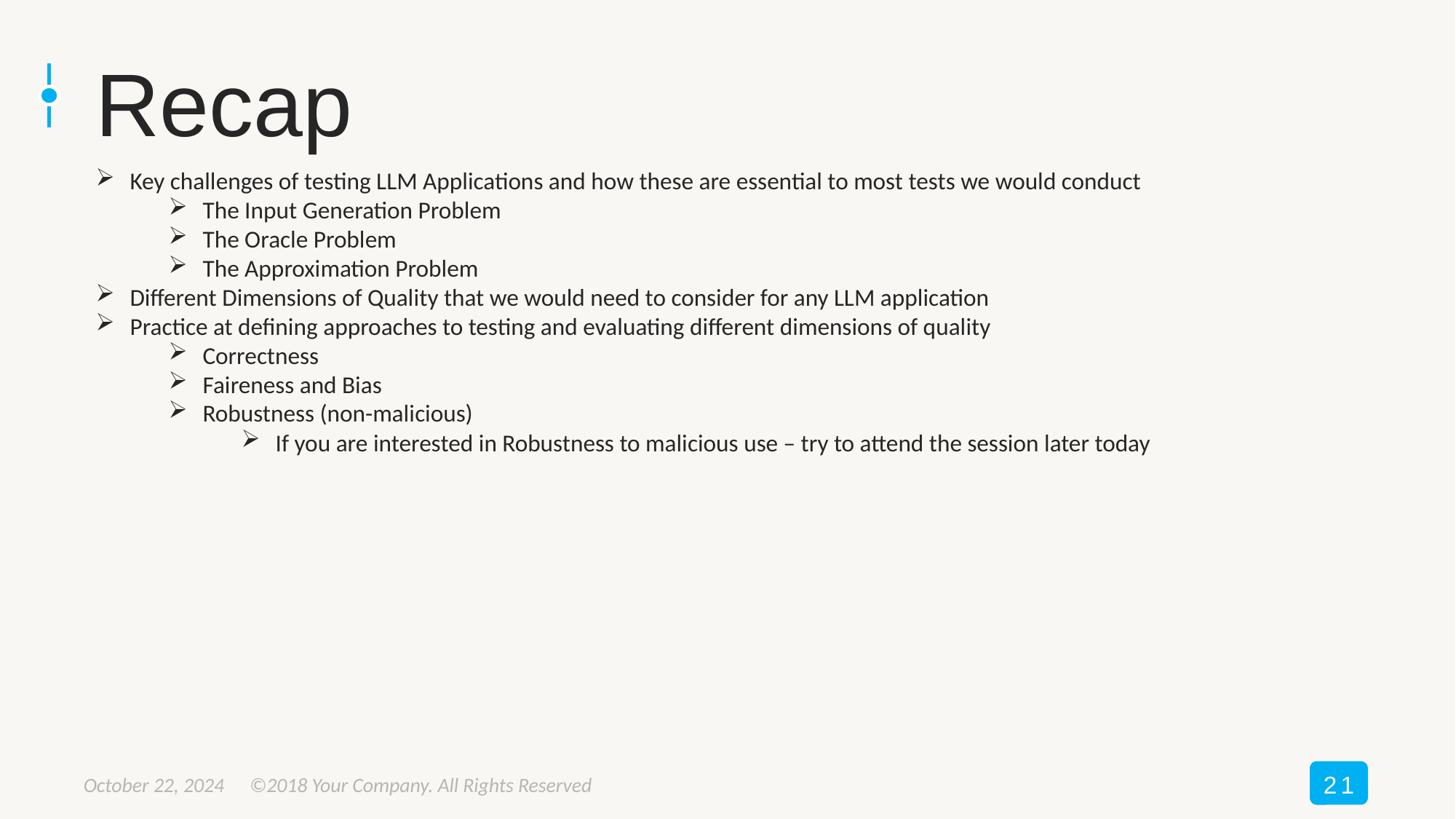

# Recap
Key challenges of testing LLM Applications and how these are essential to most tests we would conduct
The Input Generation Problem
The Oracle Problem
The Approximation Problem
Different Dimensions of Quality that we would need to consider for any LLM application
Practice at defining approaches to testing and evaluating different dimensions of quality
Correctness
Faireness and Bias
Robustness (non-malicious)
If you are interested in Robustness to malicious use – try to attend the session later today
21
October 22, 2024
©2018 Your Company. All Rights Reserved